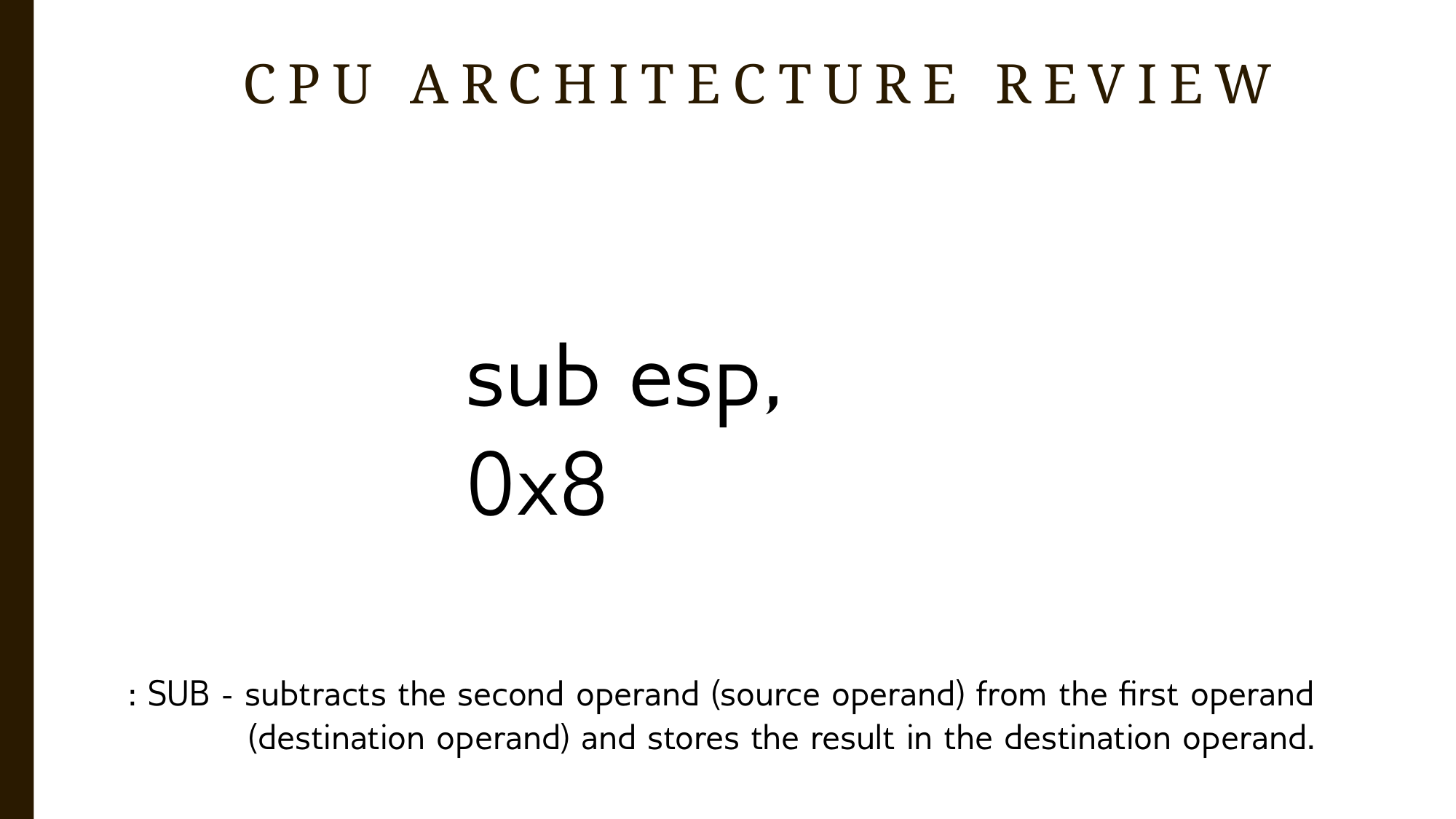

CPU architecture review
sub esp, 0x8
: SUB - subtracts the second operand (source operand) from the first operand
           (destination operand) and stores the result in the destination operand.